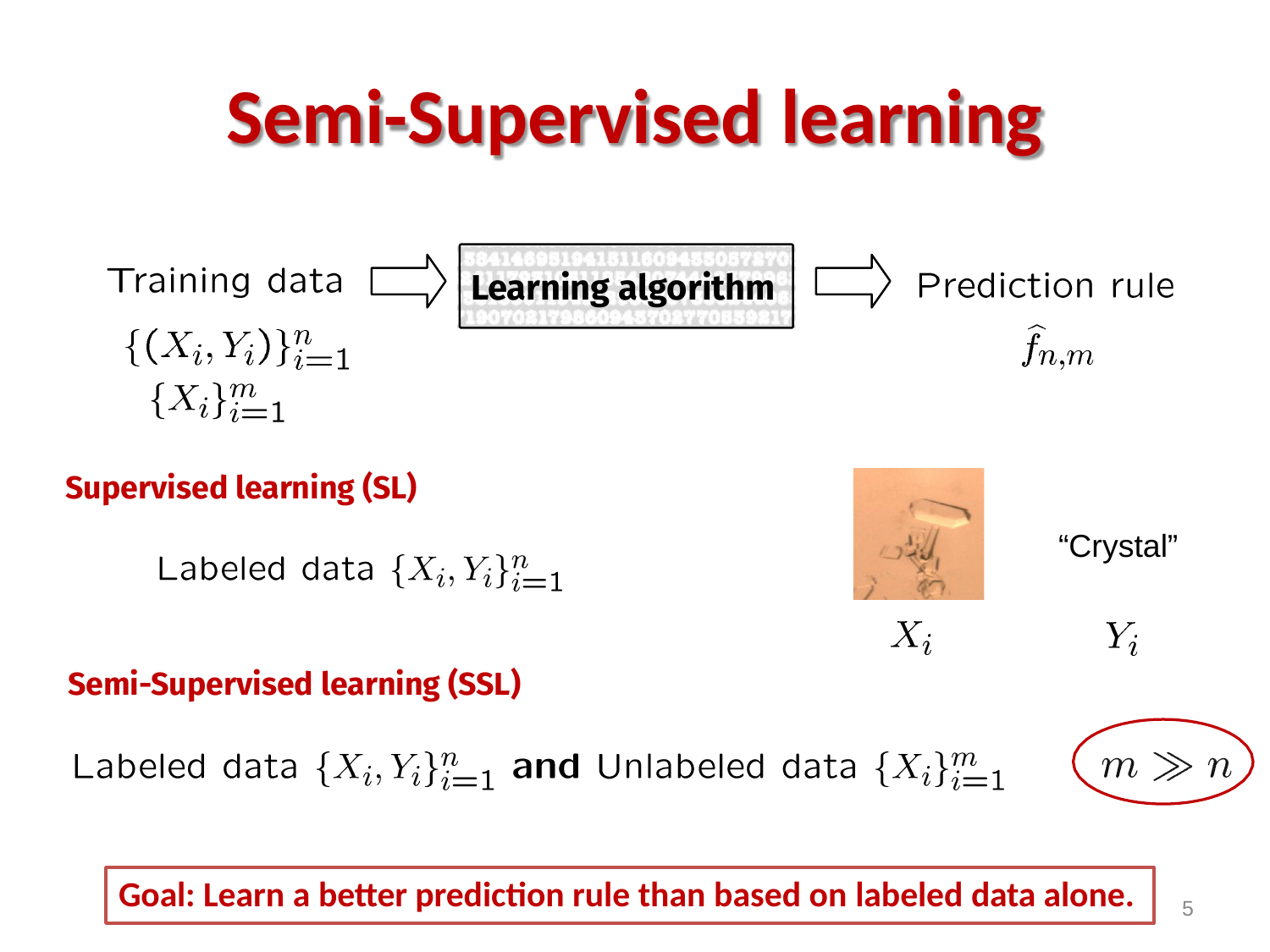

# Semi-Supervised learning

Learning algorithm

Supervised learning (SL)

“Crystal”

Semi-Supervised learning (SSL)

Goal: Learn a better prediction rule than based on labeled data alone.
5